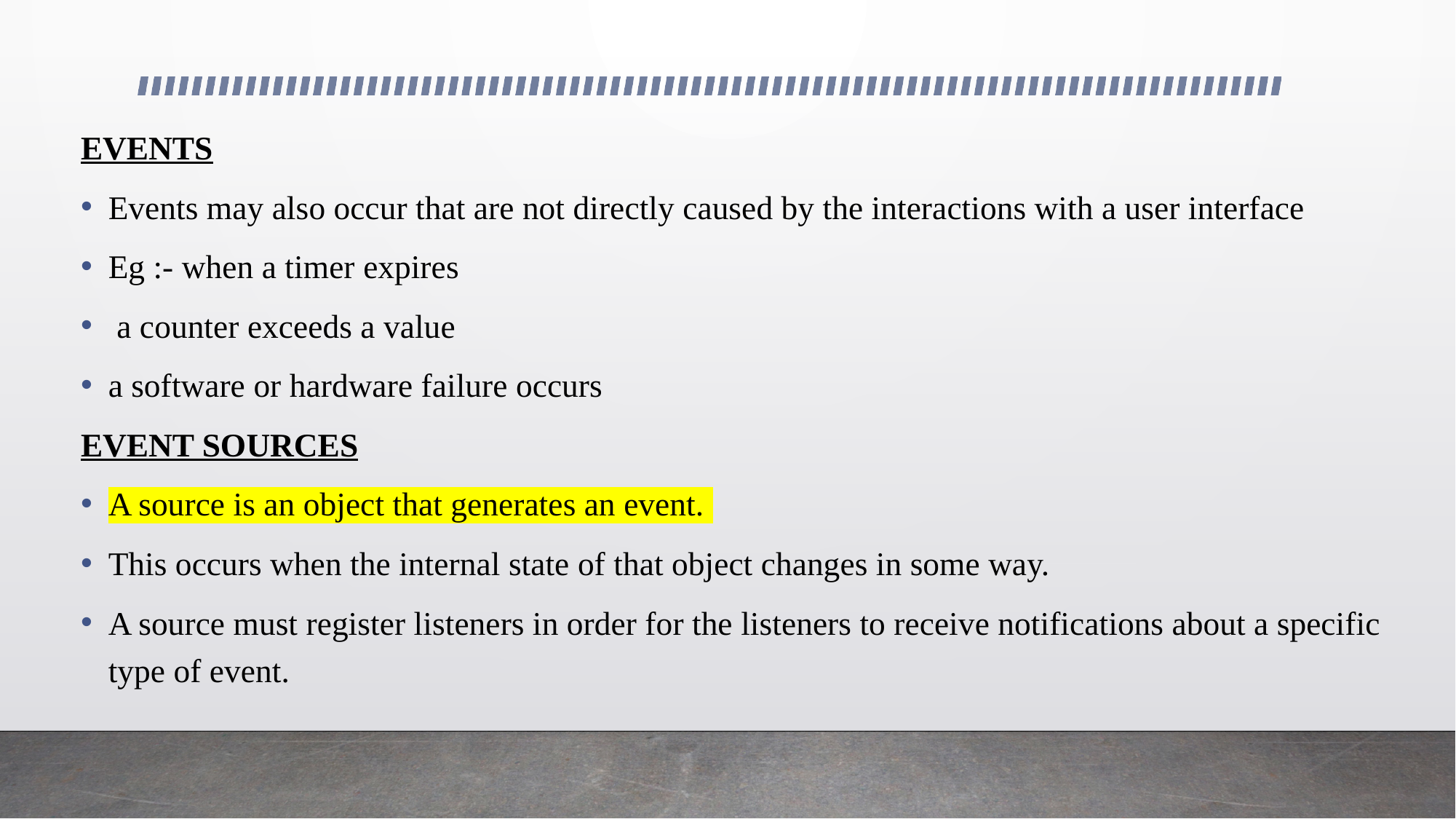

EVENTS
Events may also occur that are not directly caused by the interactions with a user interface
Eg :- when a timer expires
 a counter exceeds a value
a software or hardware failure occurs
EVENT SOURCES
A source is an object that generates an event.
This occurs when the internal state of that object changes in some way.
A source must register listeners in order for the listeners to receive notifications about a specific type of event.